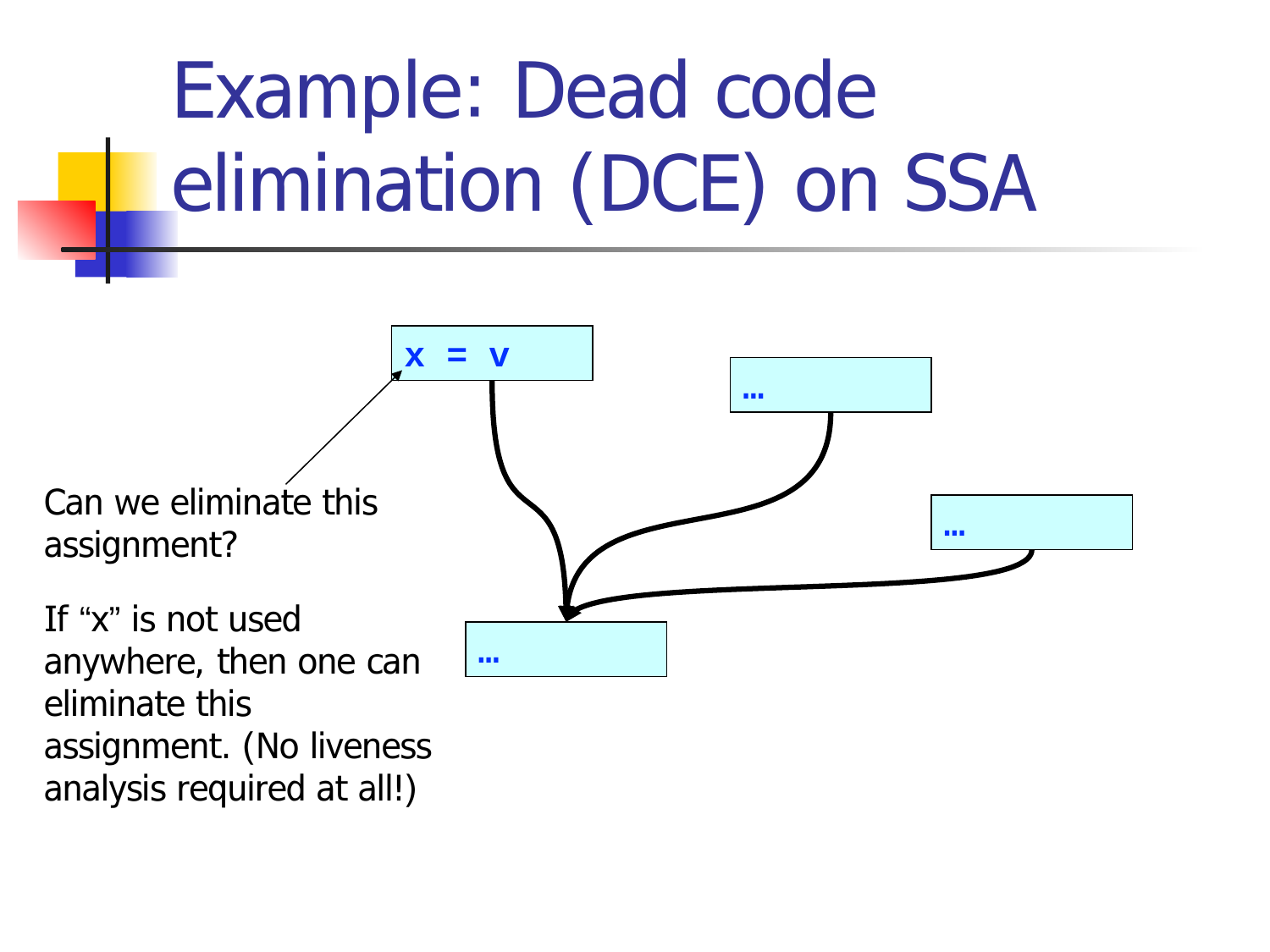

# Example: Dead code elimination (DCE) on SSA
x = v
…

Can we eliminate this assignment?
…
If “x” is not used anywhere, then one can eliminate this assignment. (No liveness analysis required at all!)
…